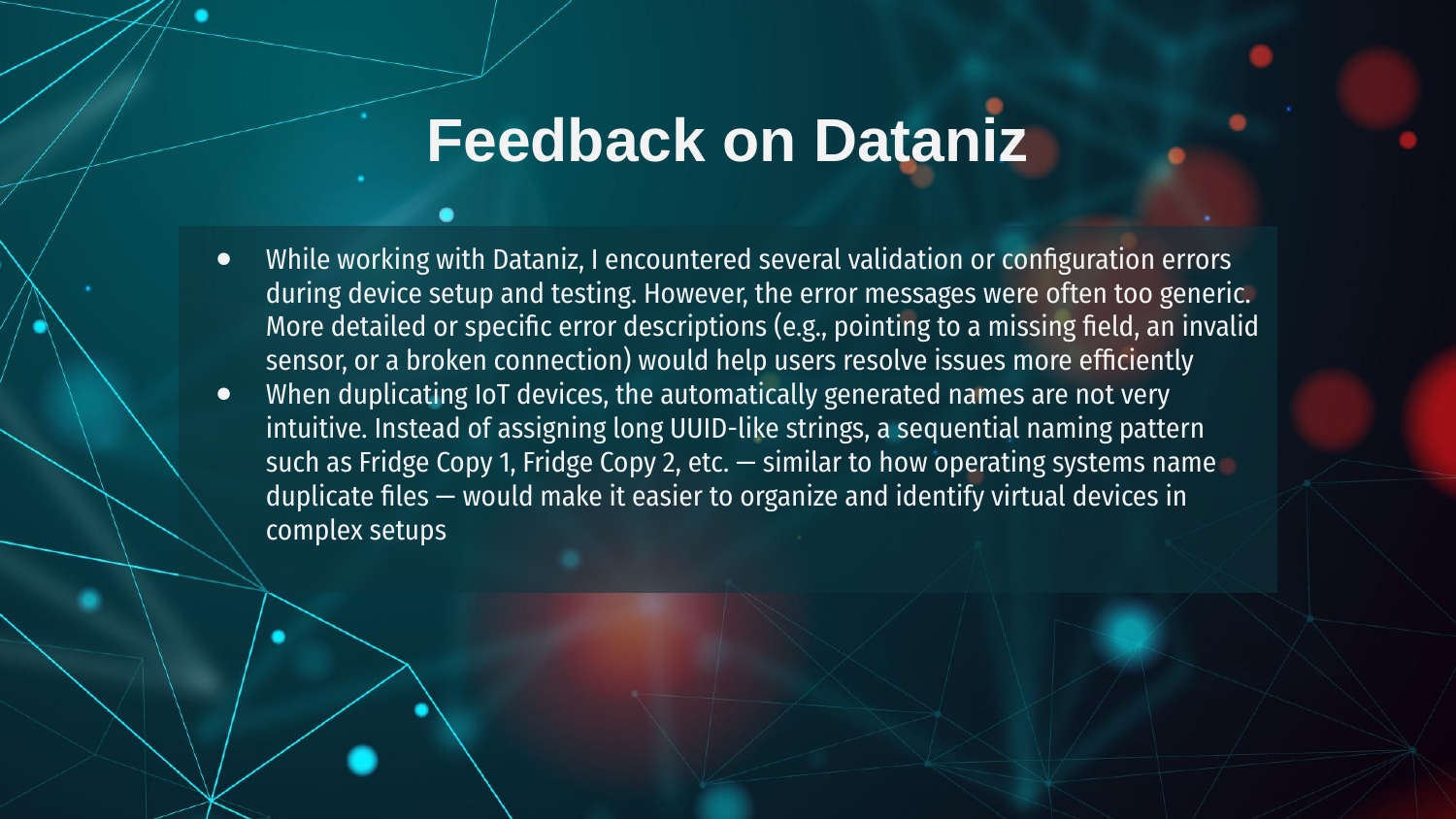

# Feedback on Dataniz
While working with Dataniz, I encountered several validation or configuration errors during device setup and testing. However, the error messages were often too generic. More detailed or specific error descriptions (e.g., pointing to a missing field, an invalid sensor, or a broken connection) would help users resolve issues more efficiently
When duplicating IoT devices, the automatically generated names are not very intuitive. Instead of assigning long UUID-like strings, a sequential naming pattern such as Fridge Copy 1, Fridge Copy 2, etc. — similar to how operating systems name duplicate files — would make it easier to organize and identify virtual devices in complex setups